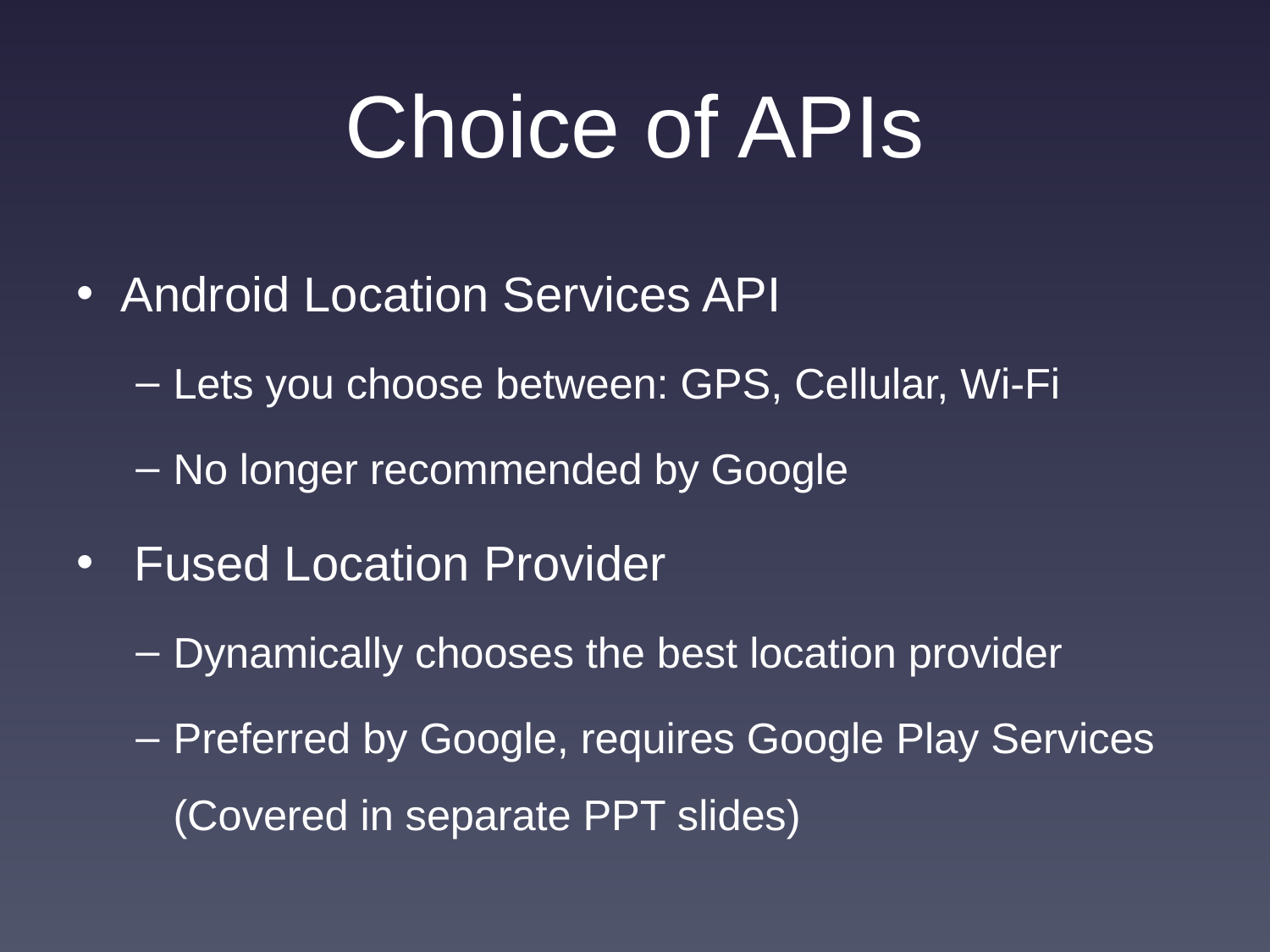

# Choice of APIs
Android Location Services API
Lets you choose between: GPS, Cellular, Wi-Fi
No longer recommended by Google
 Fused Location Provider
Dynamically chooses the best location provider
Preferred by Google, requires Google Play Services
(Covered in separate PPT slides)